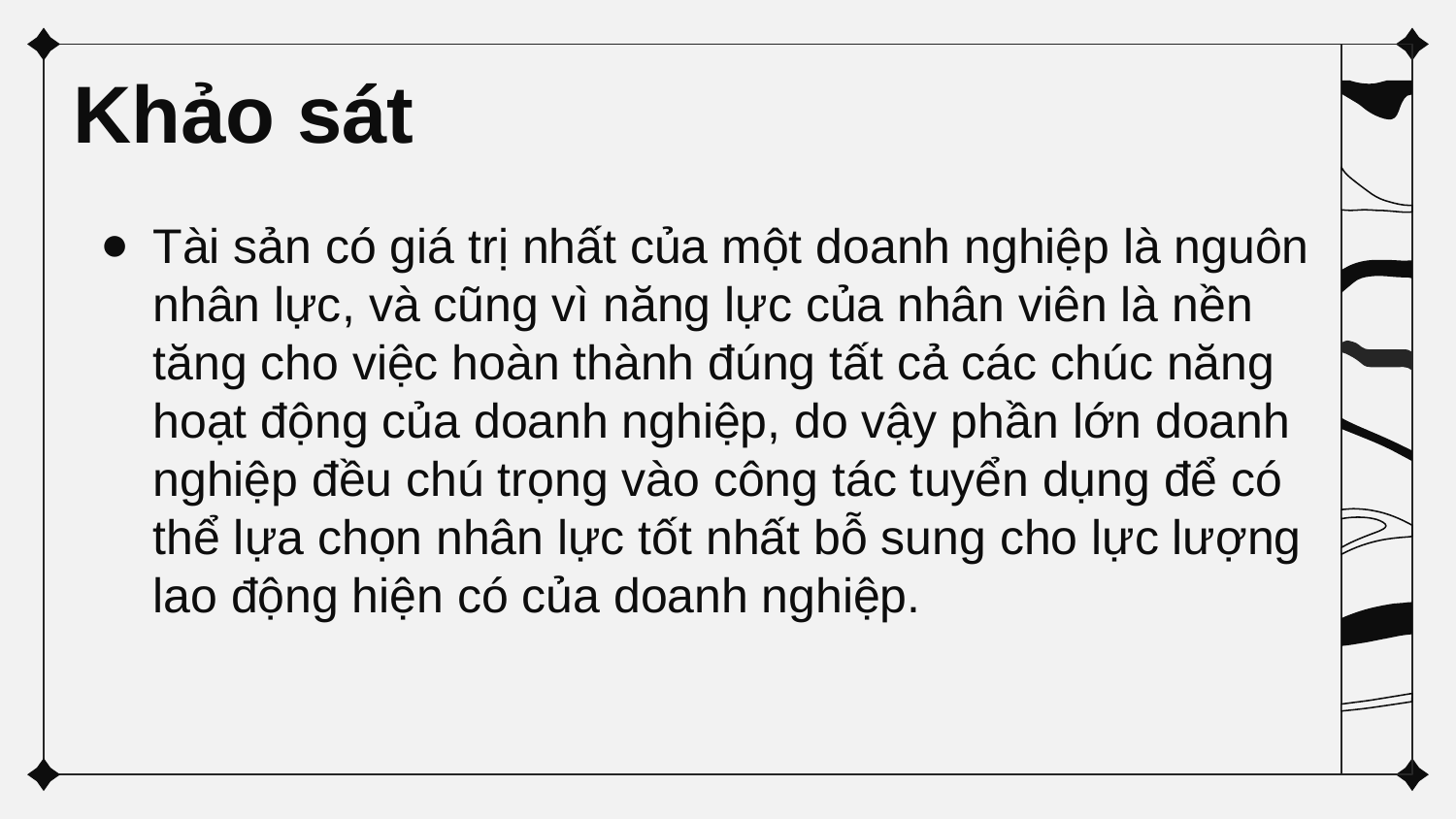

# Khảo sát
Tài sản có giá trị nhất của một doanh nghiệp là nguôn nhân lực, và cũng vì năng lực của nhân viên là nền tăng cho việc hoàn thành đúng tất cả các chúc năng hoạt động của doanh nghiệp, do vậy phần lớn doanh nghiệp đều chú trọng vào công tác tuyển dụng để có thể lựa chọn nhân lực tốt nhất bỗ sung cho lực lượng lao động hiện có của doanh nghiệp.